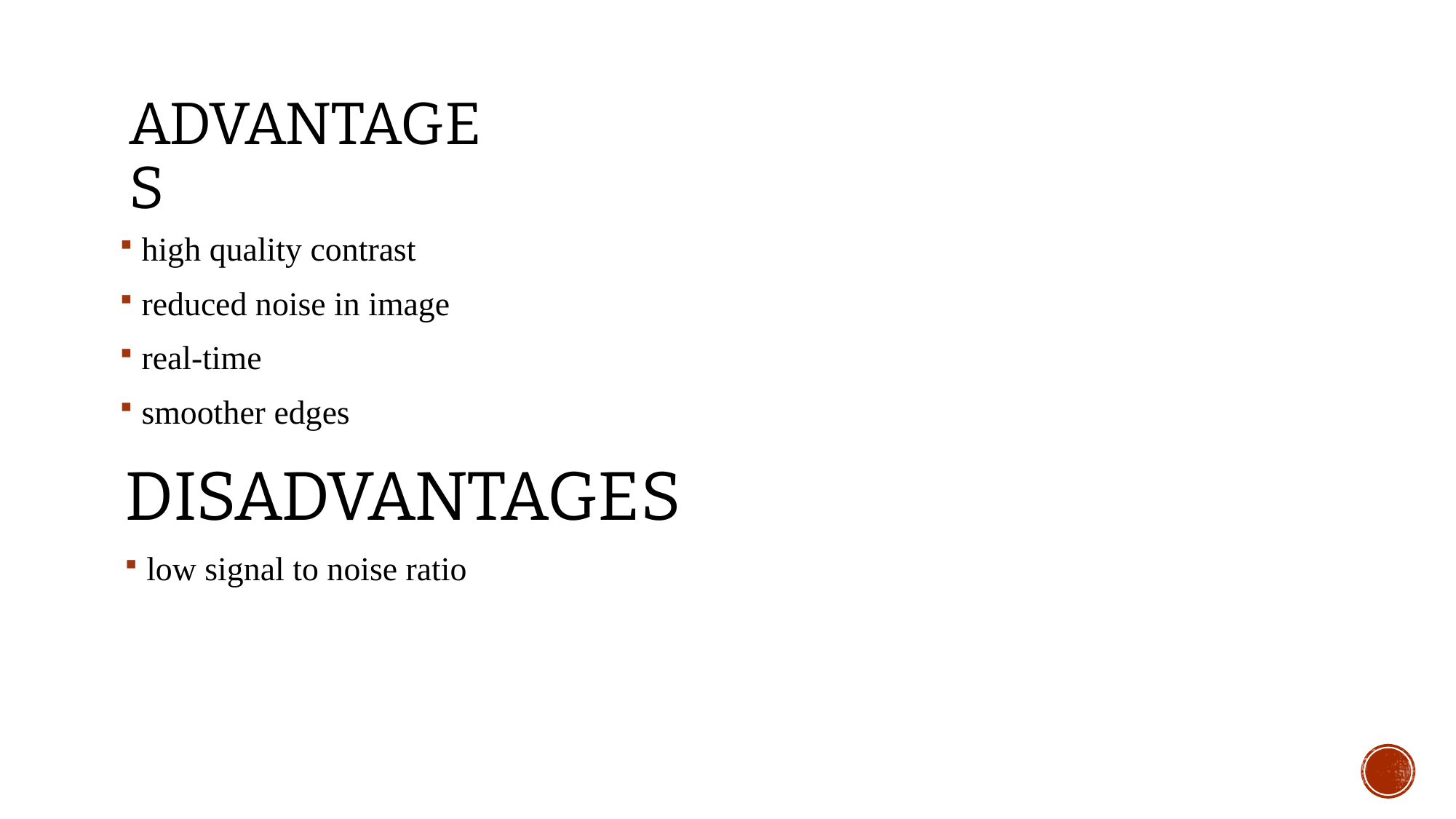

# Advantages
high quality contrast
reduced noise in image
real-time
smoother edges
Disadvantages
low signal to noise ratio